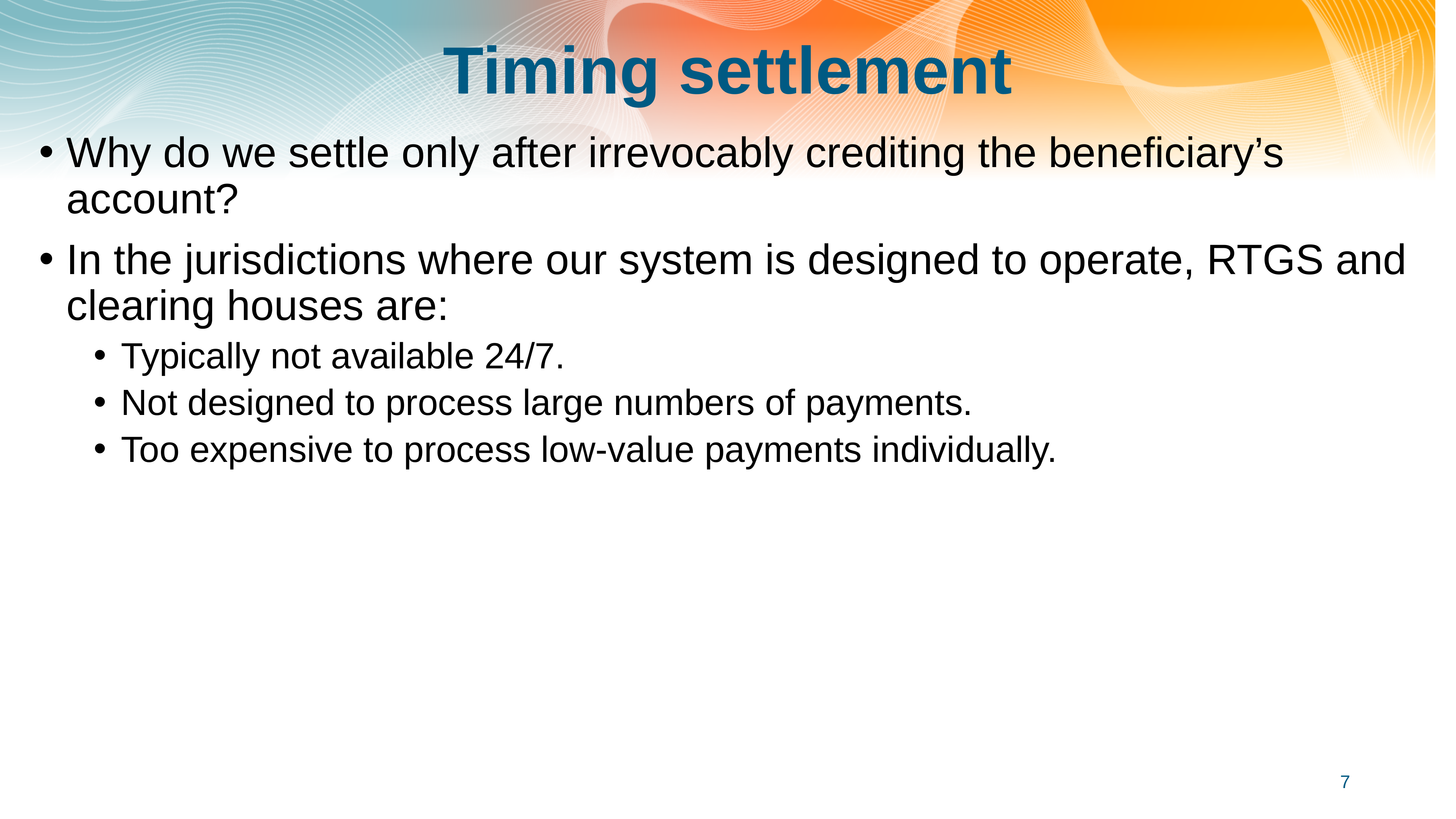

# Timing settlement
Why do we settle only after irrevocably crediting the beneficiary’s account?
In the jurisdictions where our system is designed to operate, RTGS and clearing houses are:
Typically not available 24/7.
Not designed to process large numbers of payments.
Too expensive to process low-value payments individually.
7